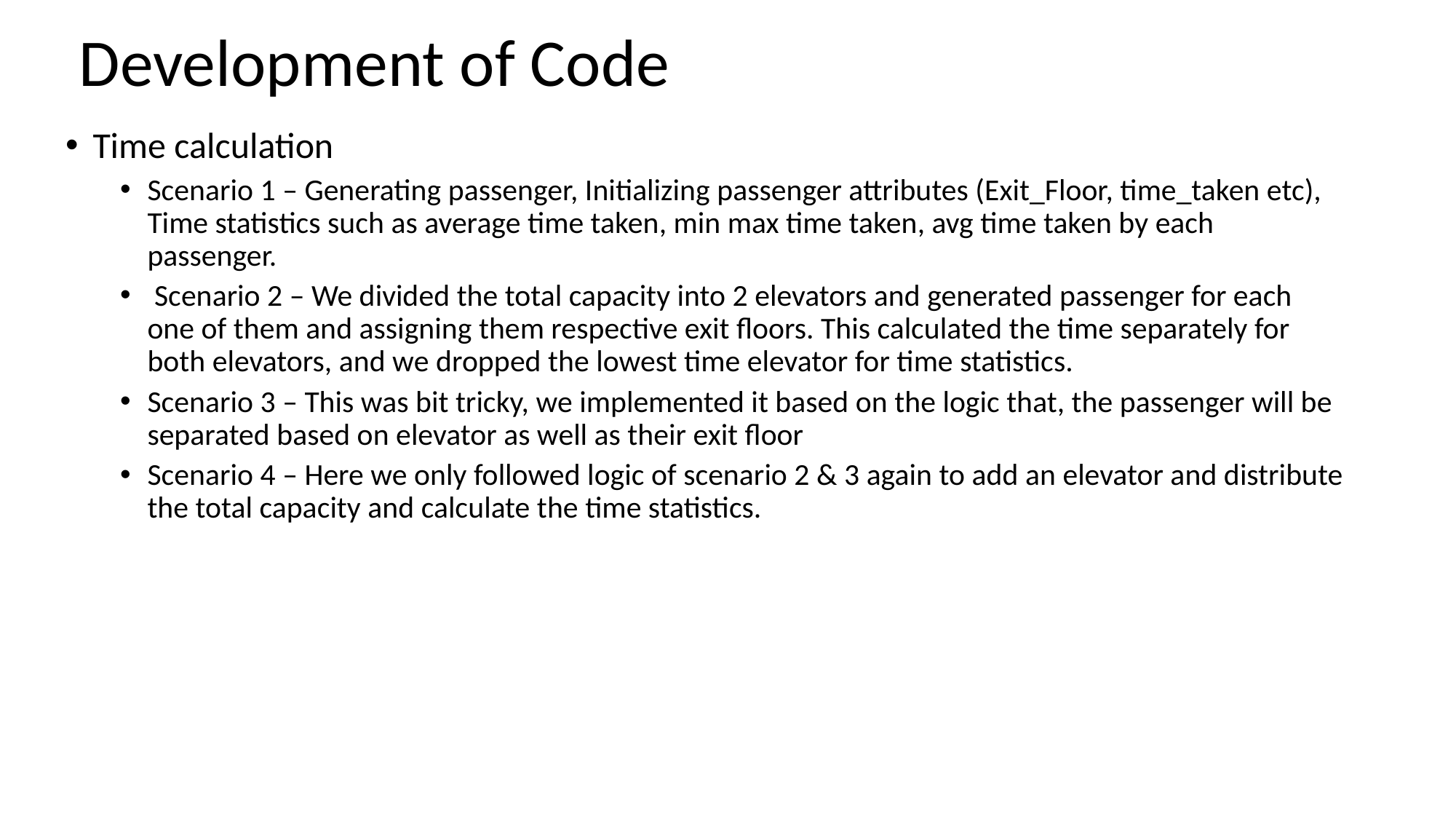

# Development of Code
Time calculation
Scenario 1 – Generating passenger, Initializing passenger attributes (Exit_Floor, time_taken etc), Time statistics such as average time taken, min max time taken, avg time taken by each passenger.
 Scenario 2 – We divided the total capacity into 2 elevators and generated passenger for each one of them and assigning them respective exit floors. This calculated the time separately for both elevators, and we dropped the lowest time elevator for time statistics.
Scenario 3 – This was bit tricky, we implemented it based on the logic that, the passenger will be separated based on elevator as well as their exit floor
Scenario 4 – Here we only followed logic of scenario 2 & 3 again to add an elevator and distribute the total capacity and calculate the time statistics.